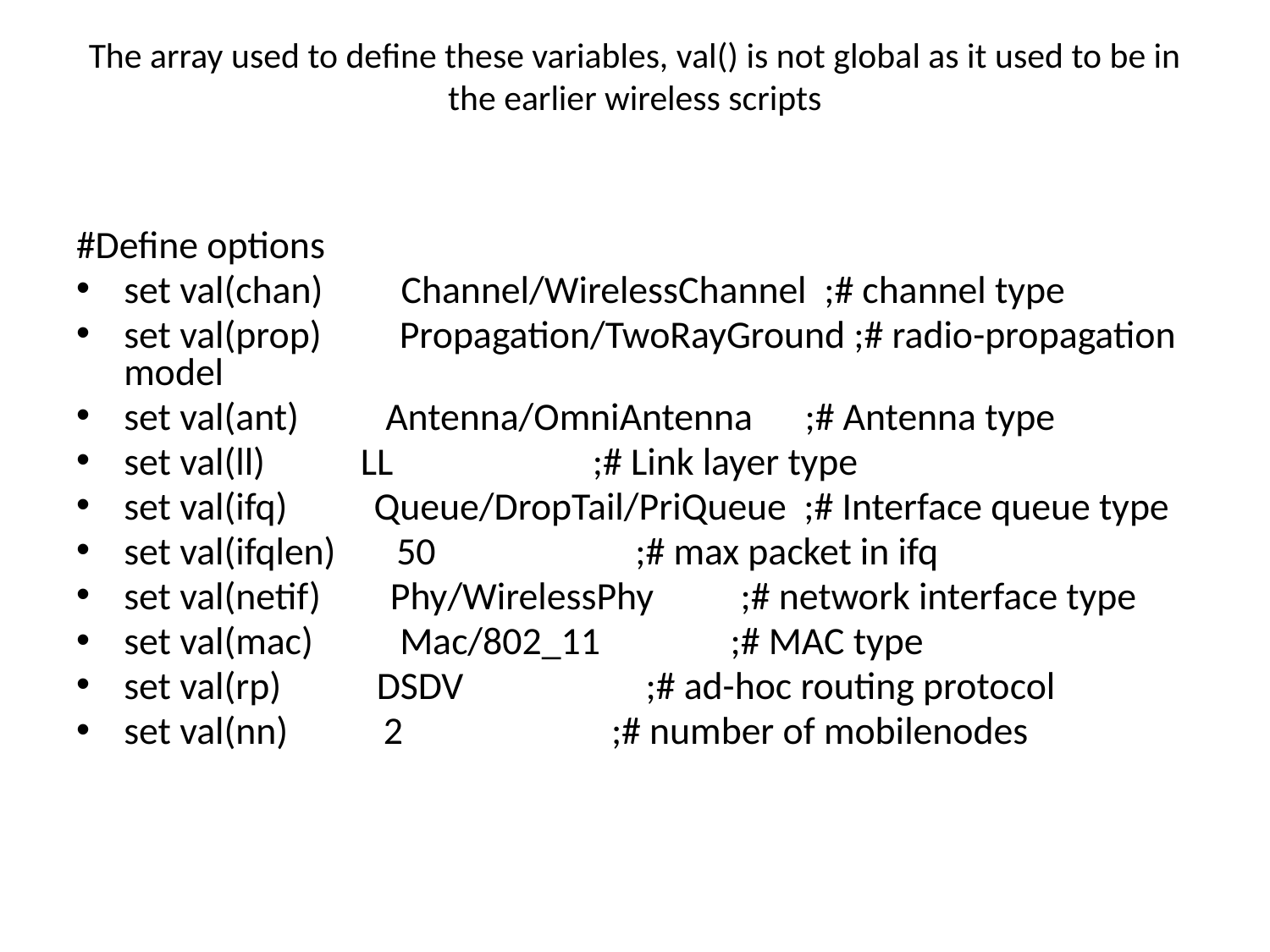

# The array used to define these variables, val() is not global as it used to be in the earlier wireless scripts
#Define options
set val(chan)         Channel/WirelessChannel  ;# channel type
set val(prop)         Propagation/TwoRayGround ;# radio-propagation model
set val(ant)          Antenna/OmniAntenna      ;# Antenna type
set val(ll)           LL                       ;# Link layer type
set val(ifq)          Queue/DropTail/PriQueue  ;# Interface queue type
set val(ifqlen)       50                       ;# max packet in ifq
set val(netif)        Phy/WirelessPhy          ;# network interface type
set val(mac)          Mac/802_11               ;# MAC type
set val(rp)           DSDV                     ;# ad-hoc routing protocol
set val(nn)           2                        ;# number of mobilenodes